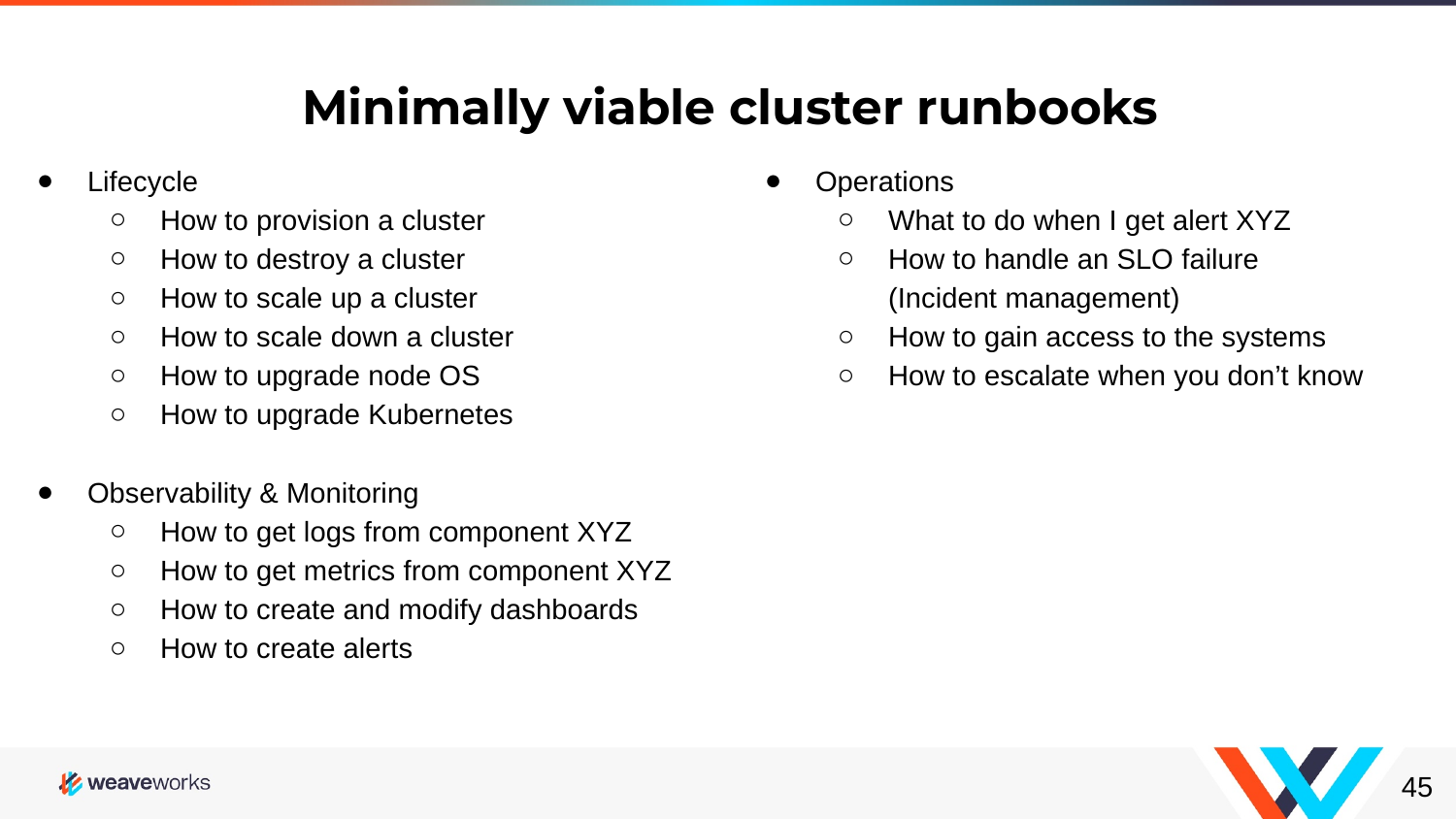

Minimally viable cluster runbooks

Operations
What to do when I get alert XYZ
How to handle an SLO failure
(Incident management)
How to gain access to the systems
How to escalate when you don’t know
Lifecycle
How to provision a cluster
How to destroy a cluster
How to scale up a cluster
How to scale down a cluster
How to upgrade node OS
How to upgrade Kubernetes
Observability & Monitoring
How to get logs from component XYZ
How to get metrics from component XYZ
How to create and modify dashboards
How to create alerts
45